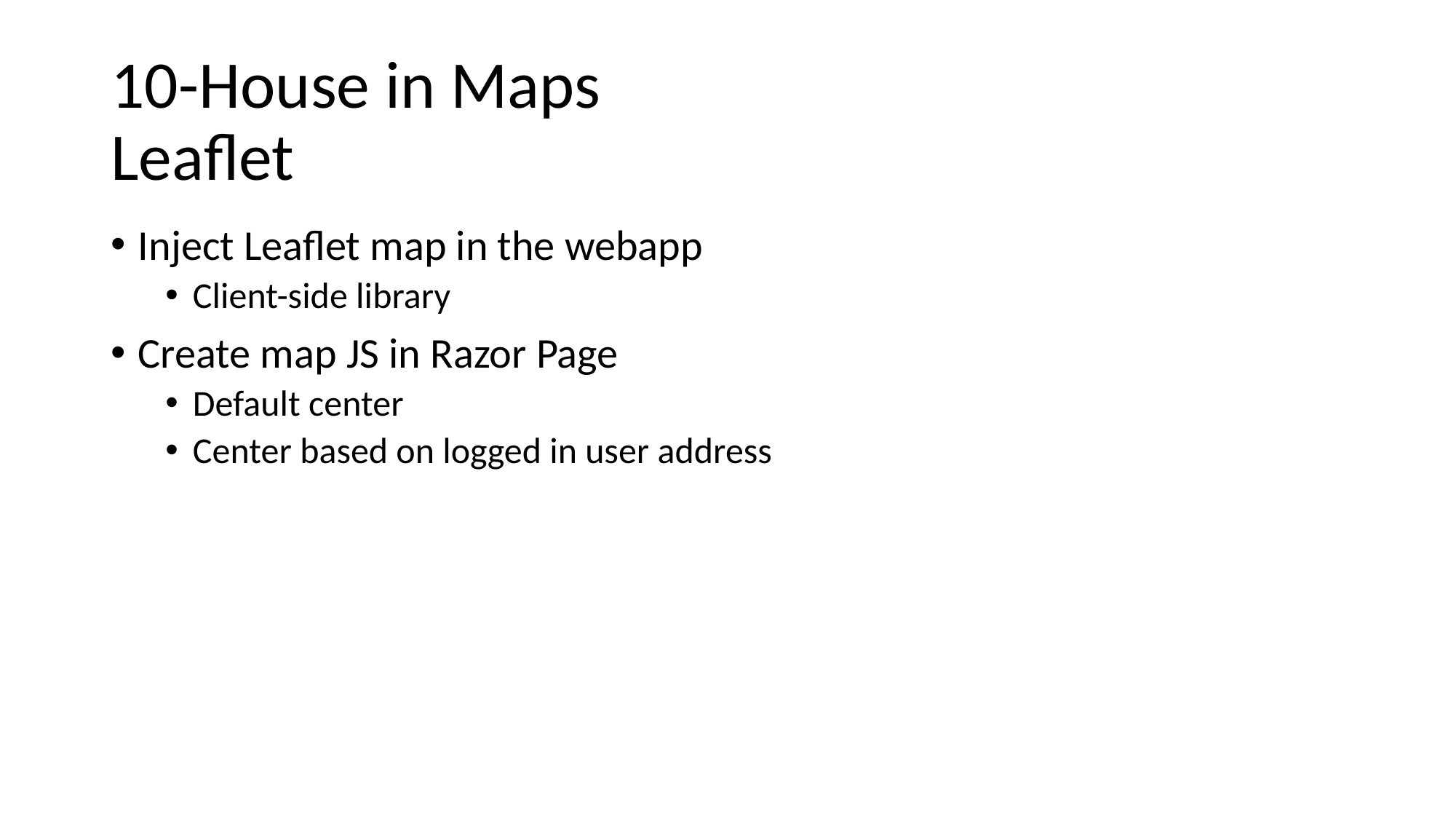

# 10-House in Maps Leaflet
Inject Leaflet map in the webapp
Client-side library
Create map JS in Razor Page
Default center
Center based on logged in user address